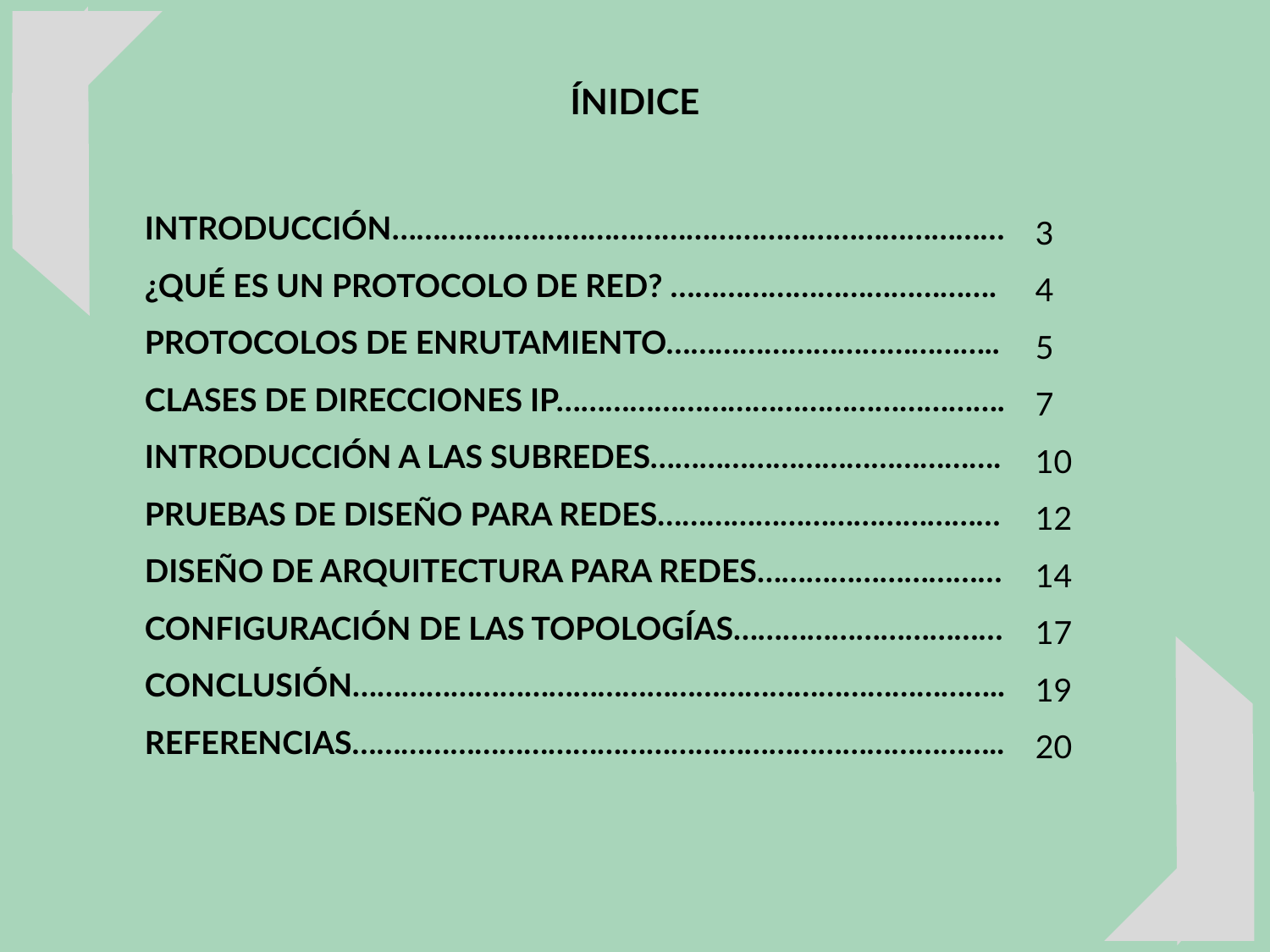

ÍNIDICE
INTRODUCCIÓN…………………………………………………………………
¿QUÉ ES UN PROTOCOLO DE RED? ………………………………….
PROTOCOLOS DE ENRUTAMIENTO…………………………………..
CLASES DE DIRECCIONES IP……………………………………………….
INTRODUCCIÓN A LAS SUBREDES…………………………………….
PRUEBAS DE DISEÑO PARA REDES……………………………………
DISEÑO DE ARQUITECTURA PARA REDES…………………………
CONFIGURACIÓN DE LAS TOPOLOGÍAS……………………………
CONCLUSIÓN……………………………………………………………………..
REFERENCIAS……………………………………………………………………..
3
4
5
7
10
12
14
17
19
20